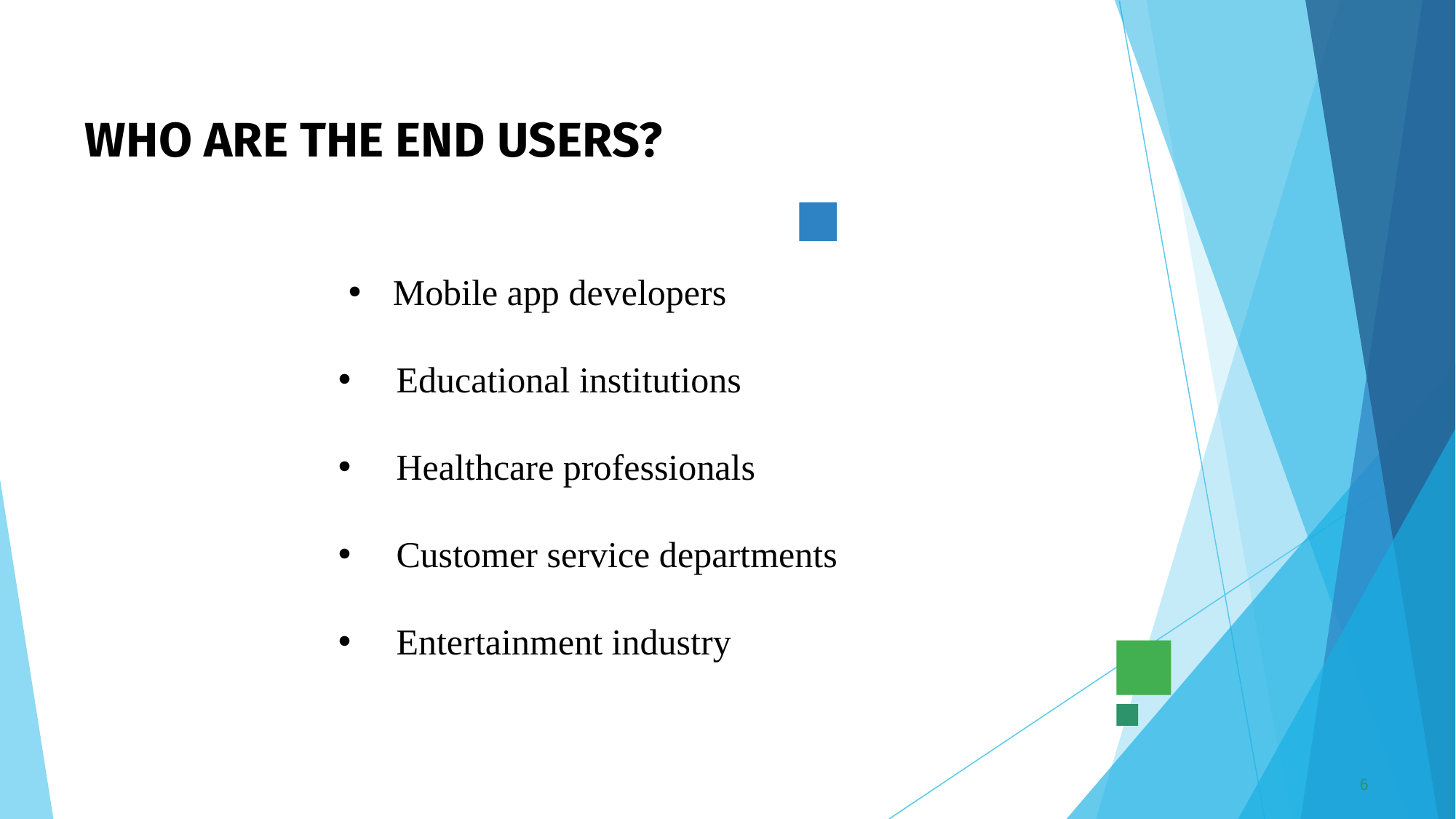

# WHO ARE THE END USERS?

Mobile app developers

     Educational institutions

     Healthcare professionals

     Customer service departments

     Entertainment industry

6